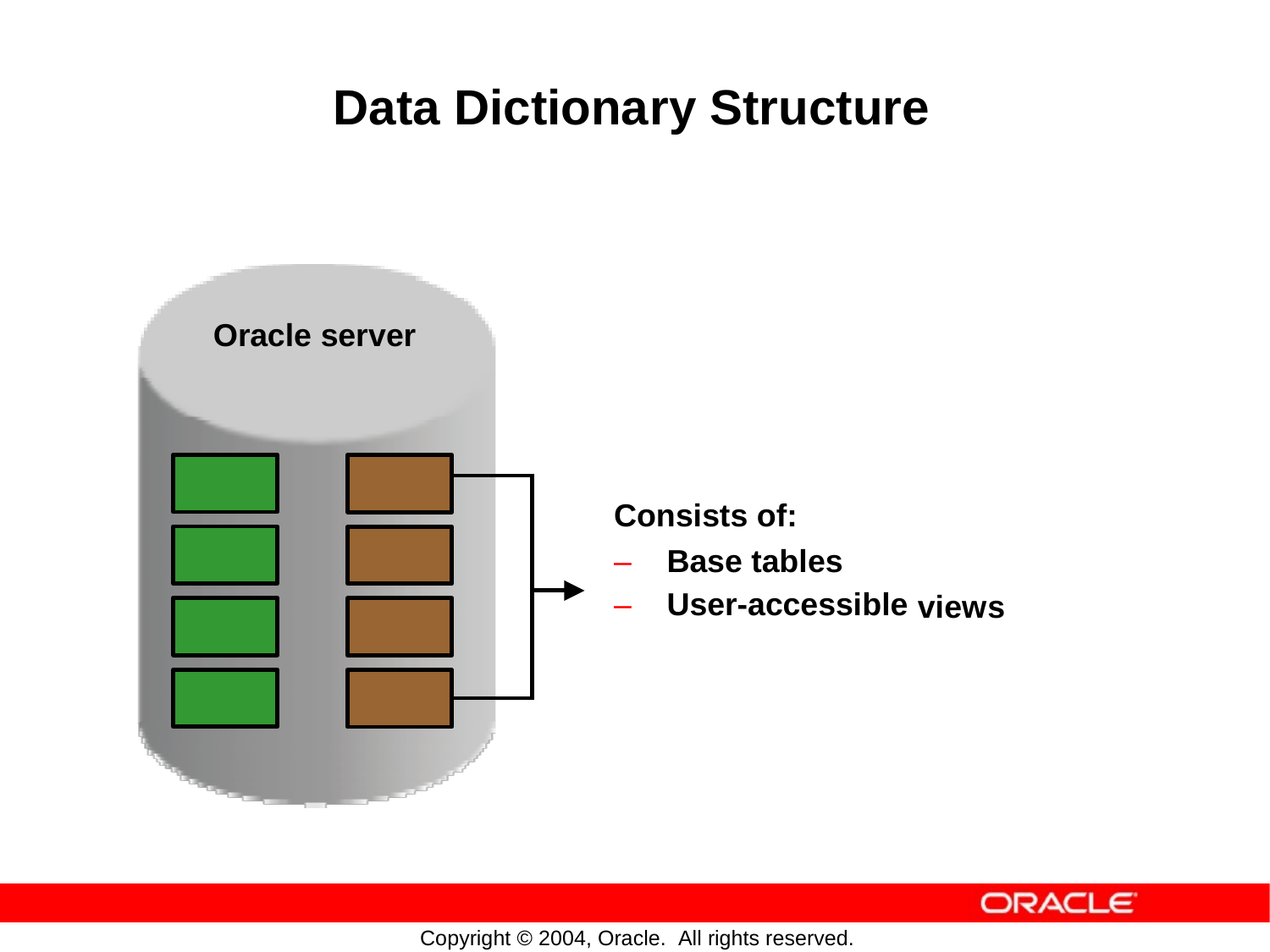

Data
Dictionary
Structure

Oracle
server

Consists of:

–
–
Base tables
User-accessible

views

Copyright © 2004, Oracle.  All rights reserved.